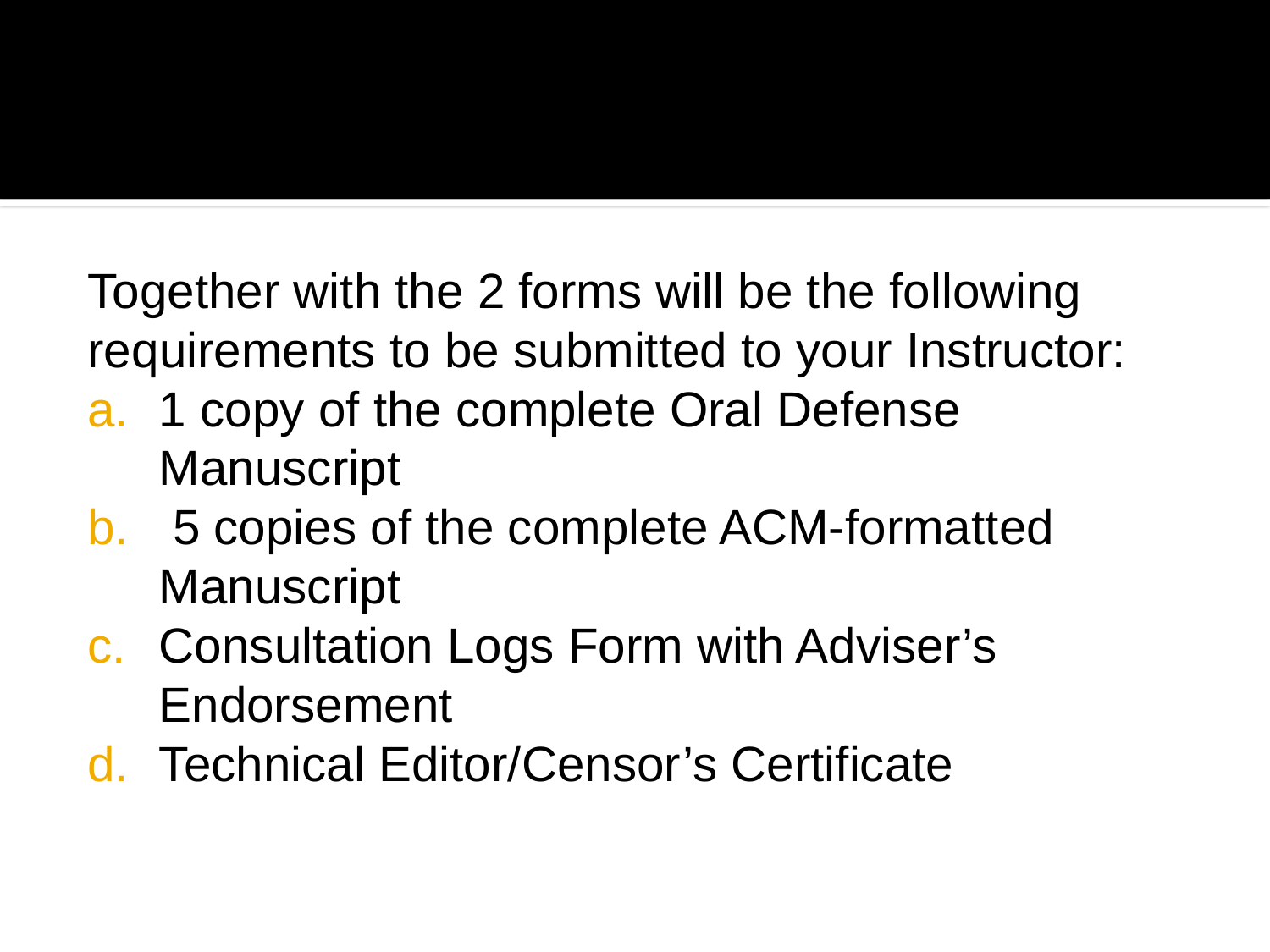

#
Together with the 2 forms will be the following requirements to be submitted to your Instructor:
1 copy of the complete Oral Defense Manuscript
 5 copies of the complete ACM-formatted Manuscript
Consultation Logs Form with Adviser’s Endorsement
Technical Editor/Censor’s Certificate